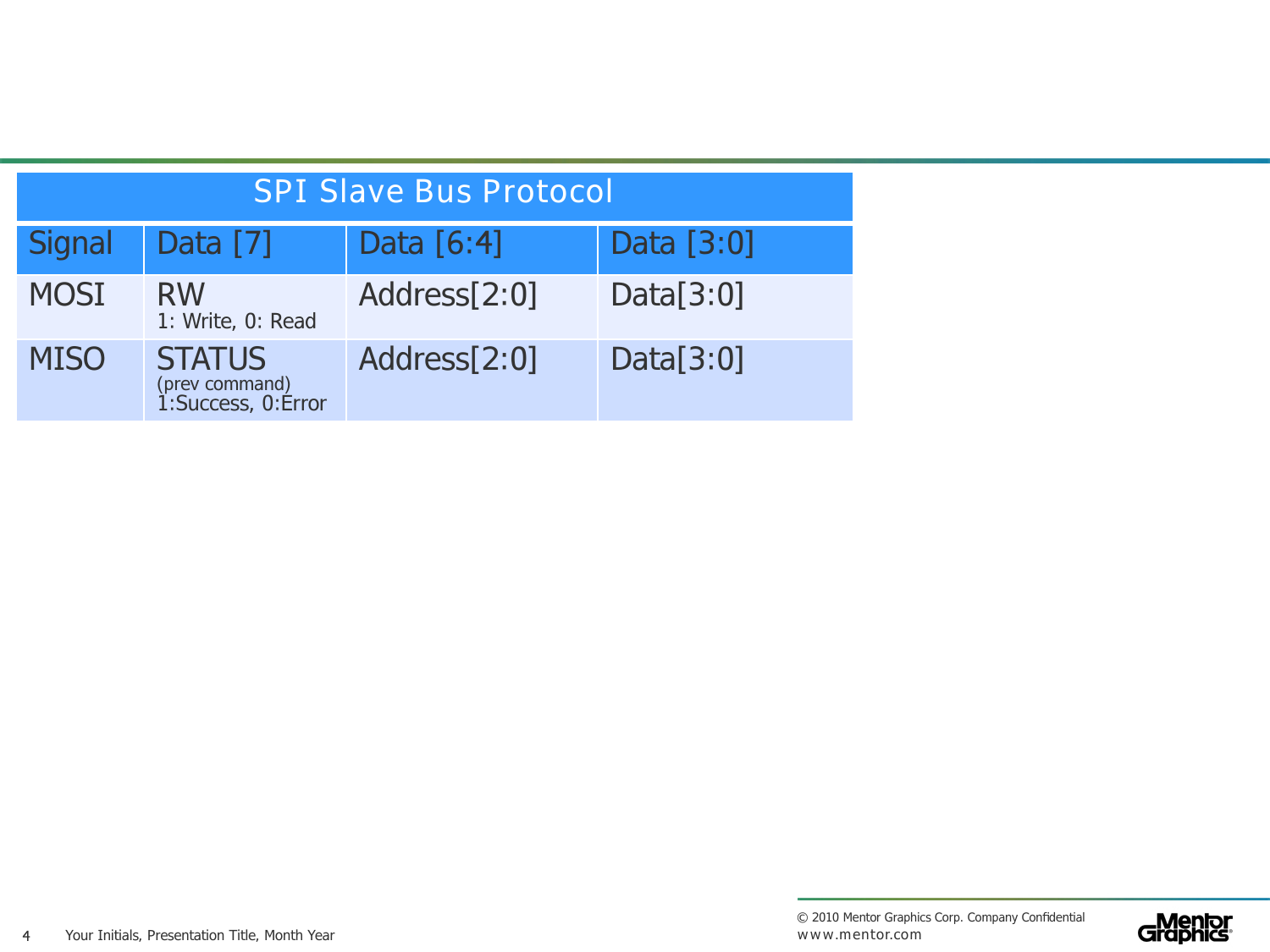

#
| SPI Slave Bus Protocol |  |  |  |
| --- | --- | --- | --- |
| Signal | Data [7] | Data [6:4] | Data [3:0] |
| MOSI | RW 1: Write, 0: Read | Address[2:0] | Data[3:0] |
| MISO | STATUS (prev command) 1:Success, 0:Error | Address[2:0] | Data[3:0] |
4
Your Initials, Presentation Title, Month Year